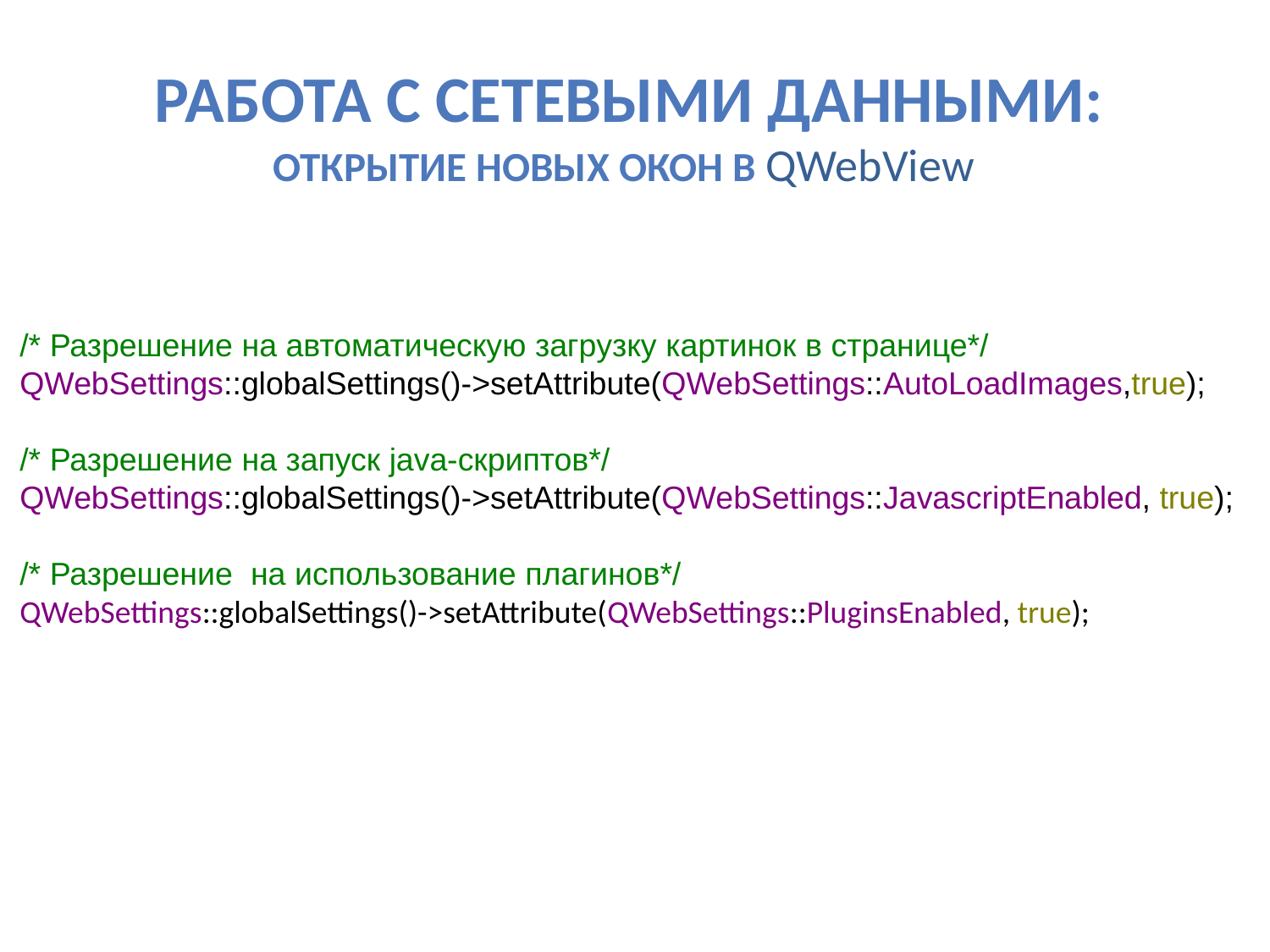

# Работа с Сетевыми данными: открытие новых окон в QWebView
/* Разрешение на автоматическую загрузку картинок в странице*/
QWebSettings::globalSettings()->setAttribute(QWebSettings::AutoLoadImages,true);

/* Разрешение на запуск java-скриптов*/
QWebSettings::globalSettings()->setAttribute(QWebSettings::JavascriptEnabled, true);

/* Разрешение  на использование плагинов*/
QWebSettings::globalSettings()->setAttribute(QWebSettings::PluginsEnabled, true);